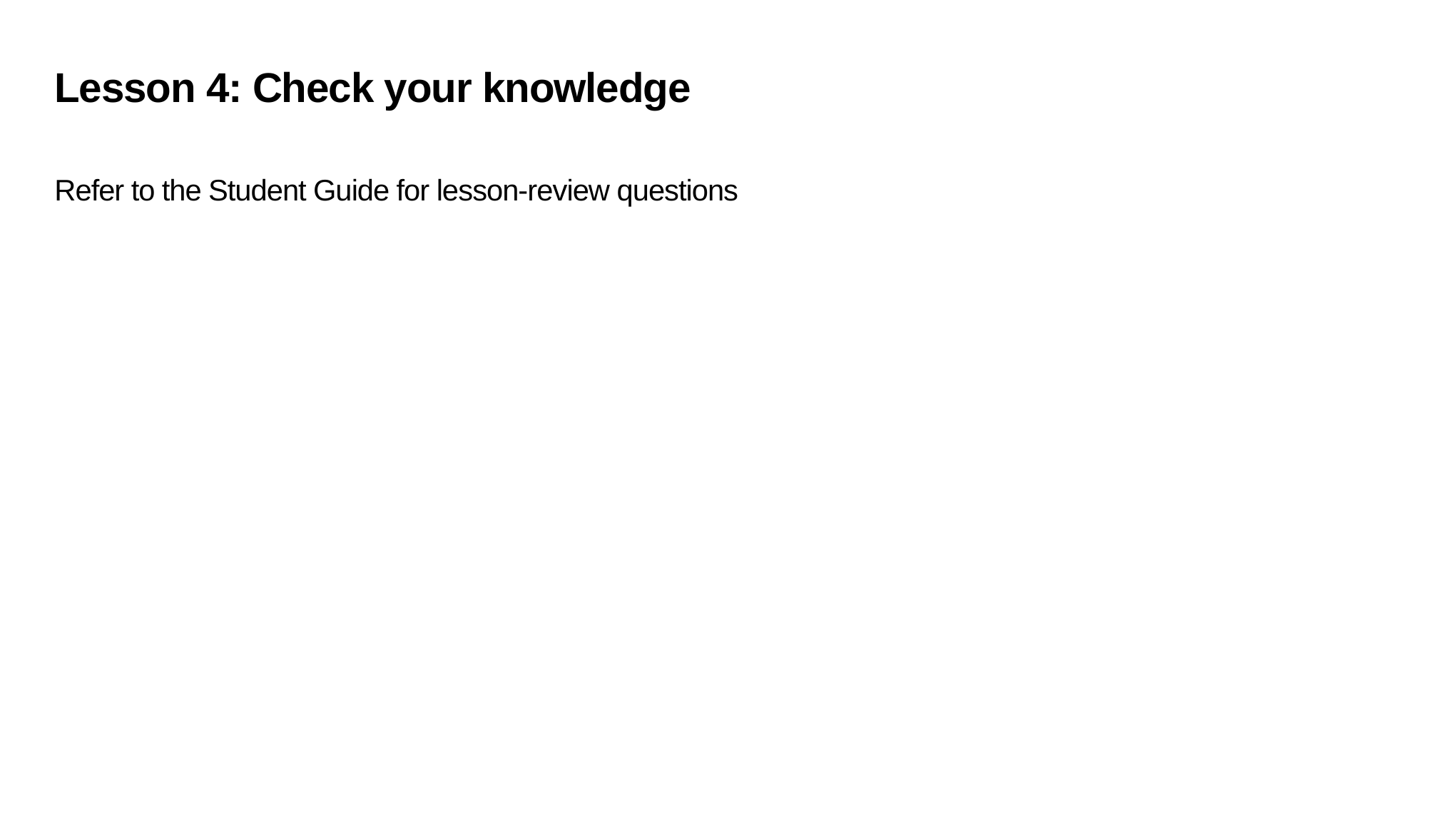

# Lesson 4: Check your knowledge
Refer to the Student Guide for lesson-review questions